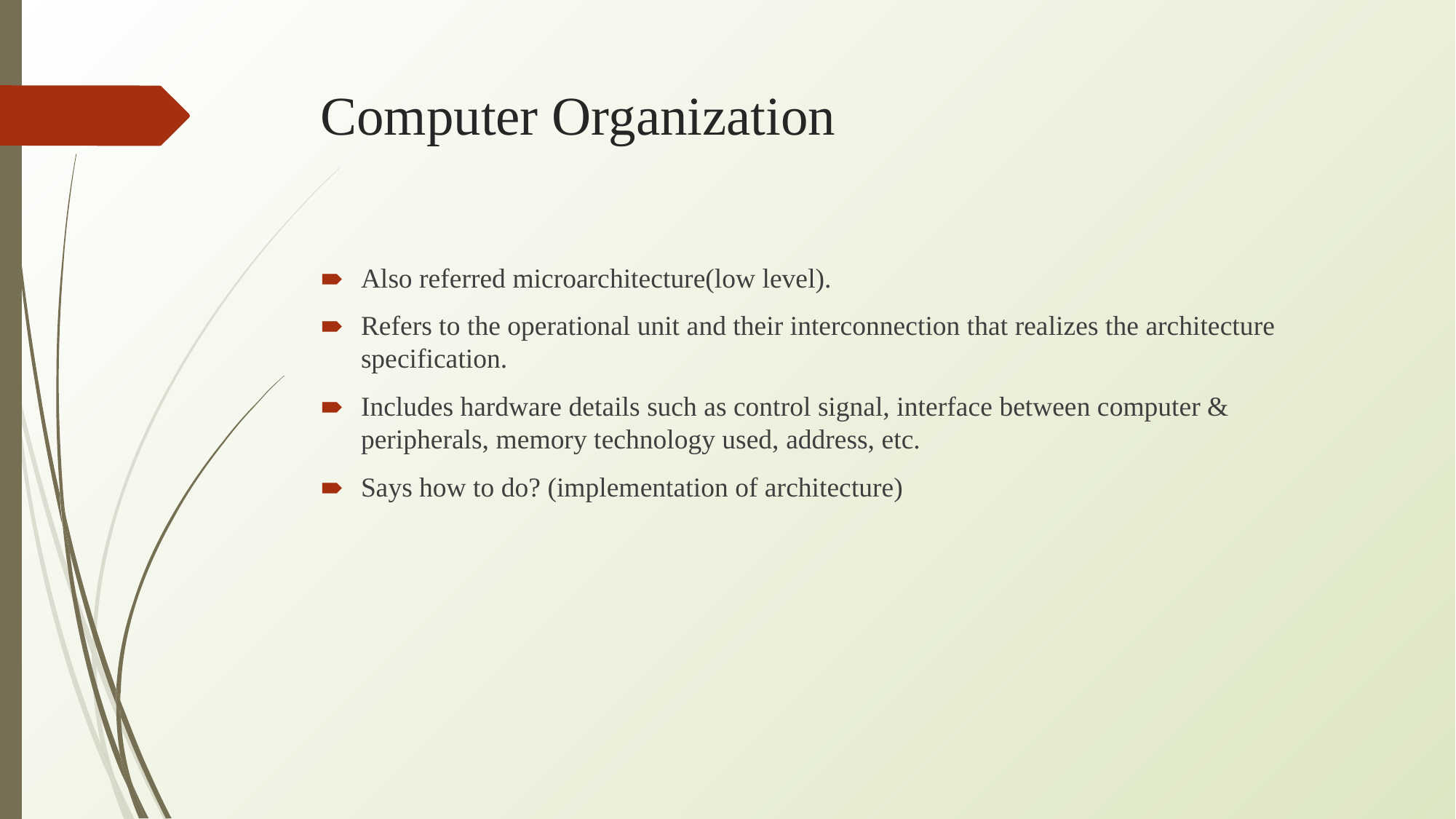

# Computer Organization
Also referred microarchitecture(low level).
Refers to the operational unit and their interconnection that realizes the architecture specification.
Includes hardware details such as control signal, interface between computer & peripherals, memory technology used, address, etc.
Says how to do? (implementation of architecture)